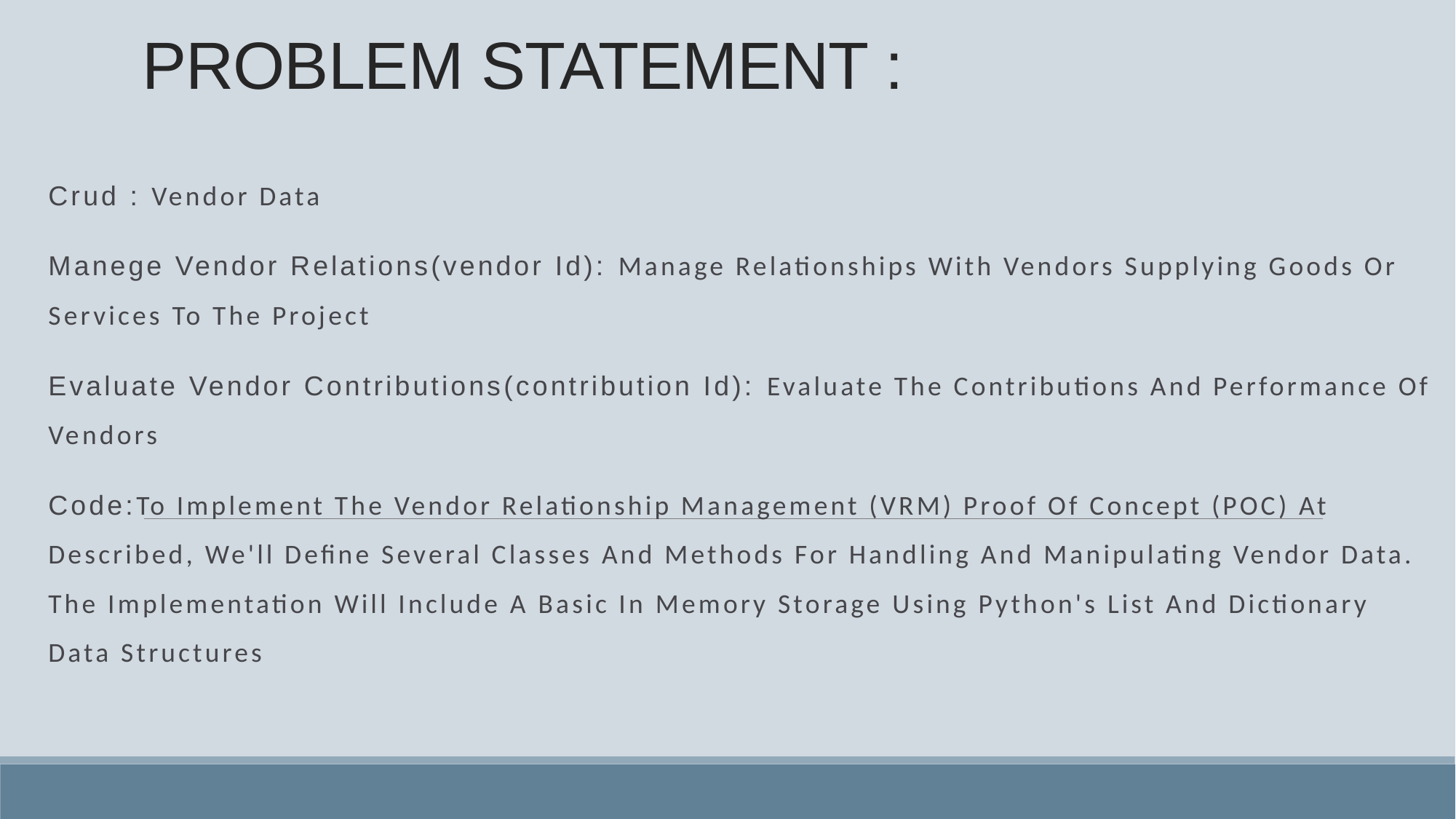

# PROBLEM STATEMENT :
Crud : Vendor Data
Manege Vendor Relations(vendor Id): Manage Relationships With Vendors Supplying Goods Or Services To The Project
Evaluate Vendor Contributions(contribution Id): Evaluate The Contributions And Performance Of Vendors
Code:To Implement The Vendor Relationship Management (VRM) Proof Of Concept (POC) At Described, We'll Define Several Classes And Methods For Handling And Manipulating Vendor Data. The Implementation Will Include A Basic In Memory Storage Using Python's List And Dictionary Data Structures